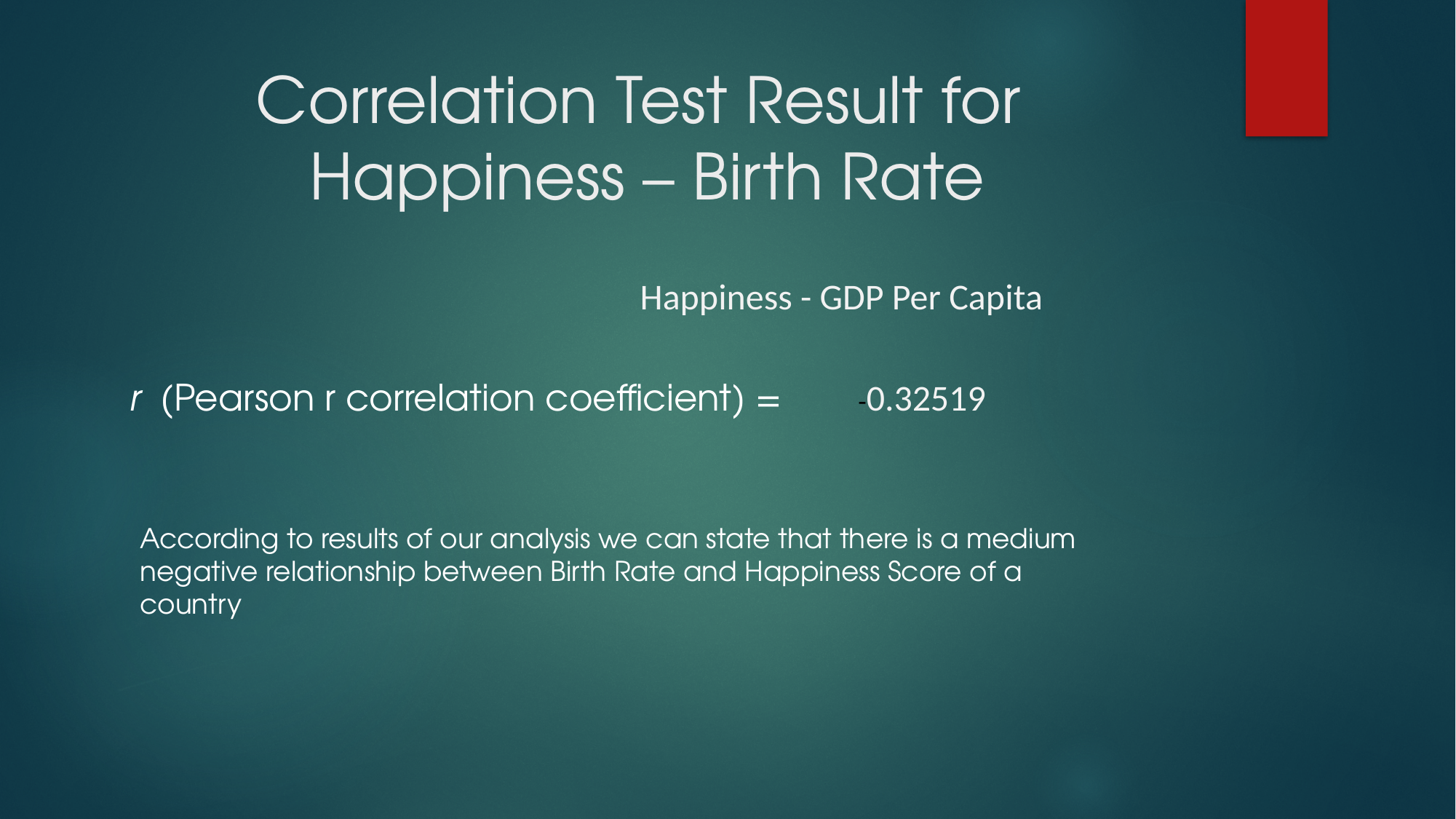

# Correlation Test Result for Happiness – Birth Rate
Happiness - GDP Per Capita
r  (Pearson r correlation coefficient) =
-0.32519

According to results of our analysis we can state that there is a medium negative relationship between Birth Rate and Happiness Score of a country